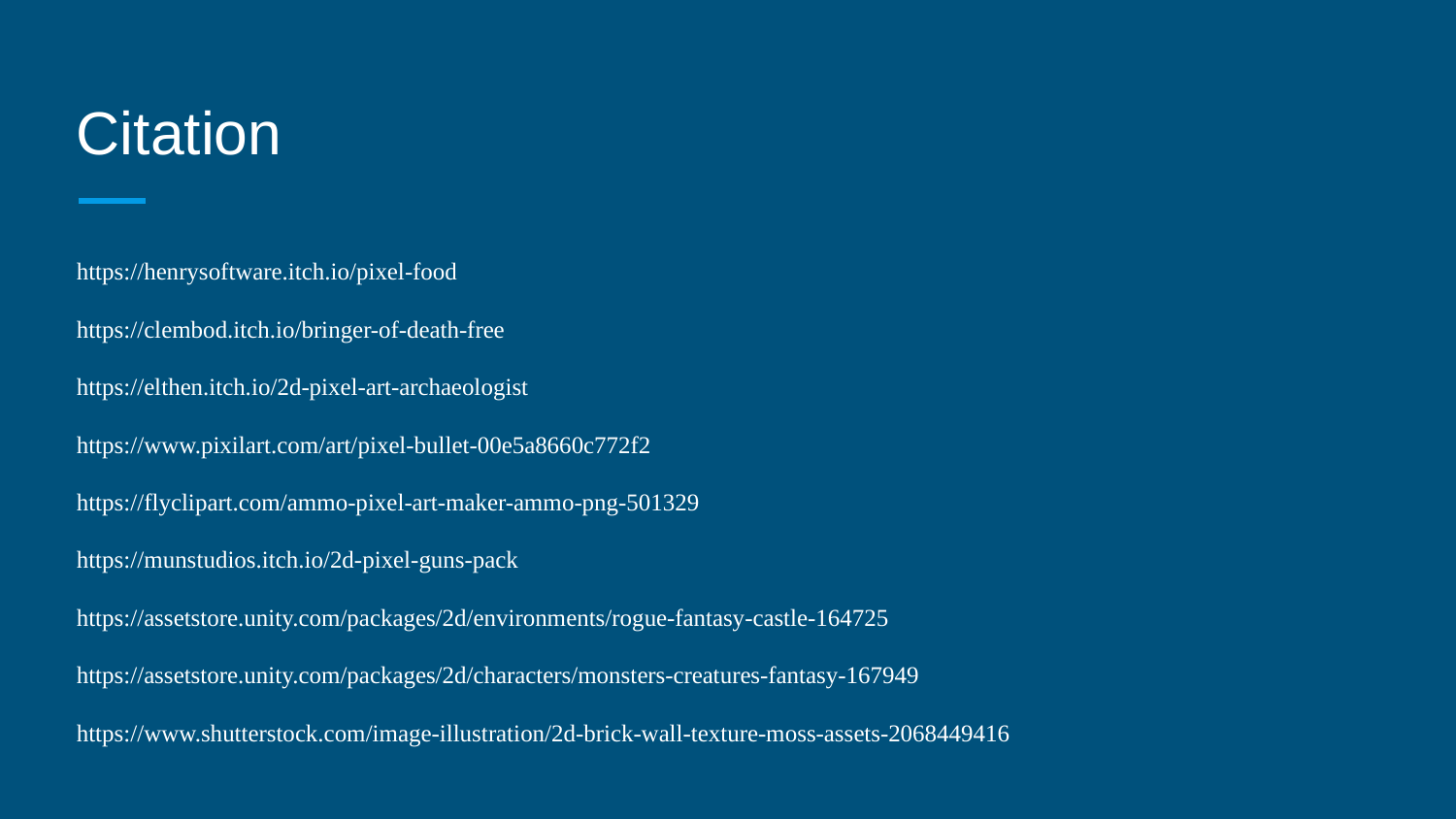

# Citation
https://henrysoftware.itch.io/pixel-food
https://clembod.itch.io/bringer-of-death-free
https://elthen.itch.io/2d-pixel-art-archaeologist
https://www.pixilart.com/art/pixel-bullet-00e5a8660c772f2
https://flyclipart.com/ammo-pixel-art-maker-ammo-png-501329
https://munstudios.itch.io/2d-pixel-guns-pack
https://assetstore.unity.com/packages/2d/environments/rogue-fantasy-castle-164725
https://assetstore.unity.com/packages/2d/characters/monsters-creatures-fantasy-167949
https://www.shutterstock.com/image-illustration/2d-brick-wall-texture-moss-assets-2068449416